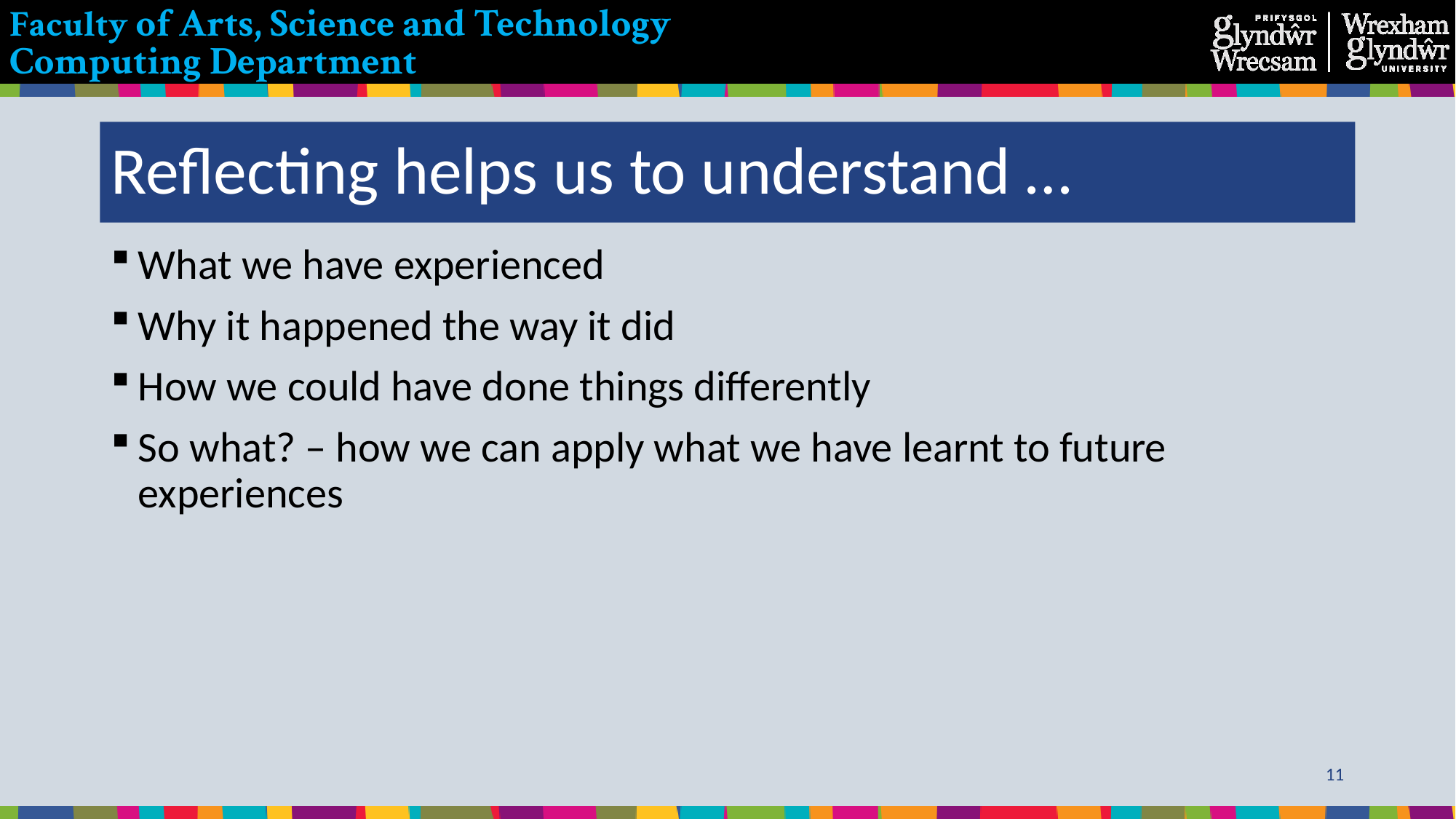

# Reflecting helps us to understand …
What we have experienced
Why it happened the way it did
How we could have done things differently
So what? – how we can apply what we have learnt to future experiences
11